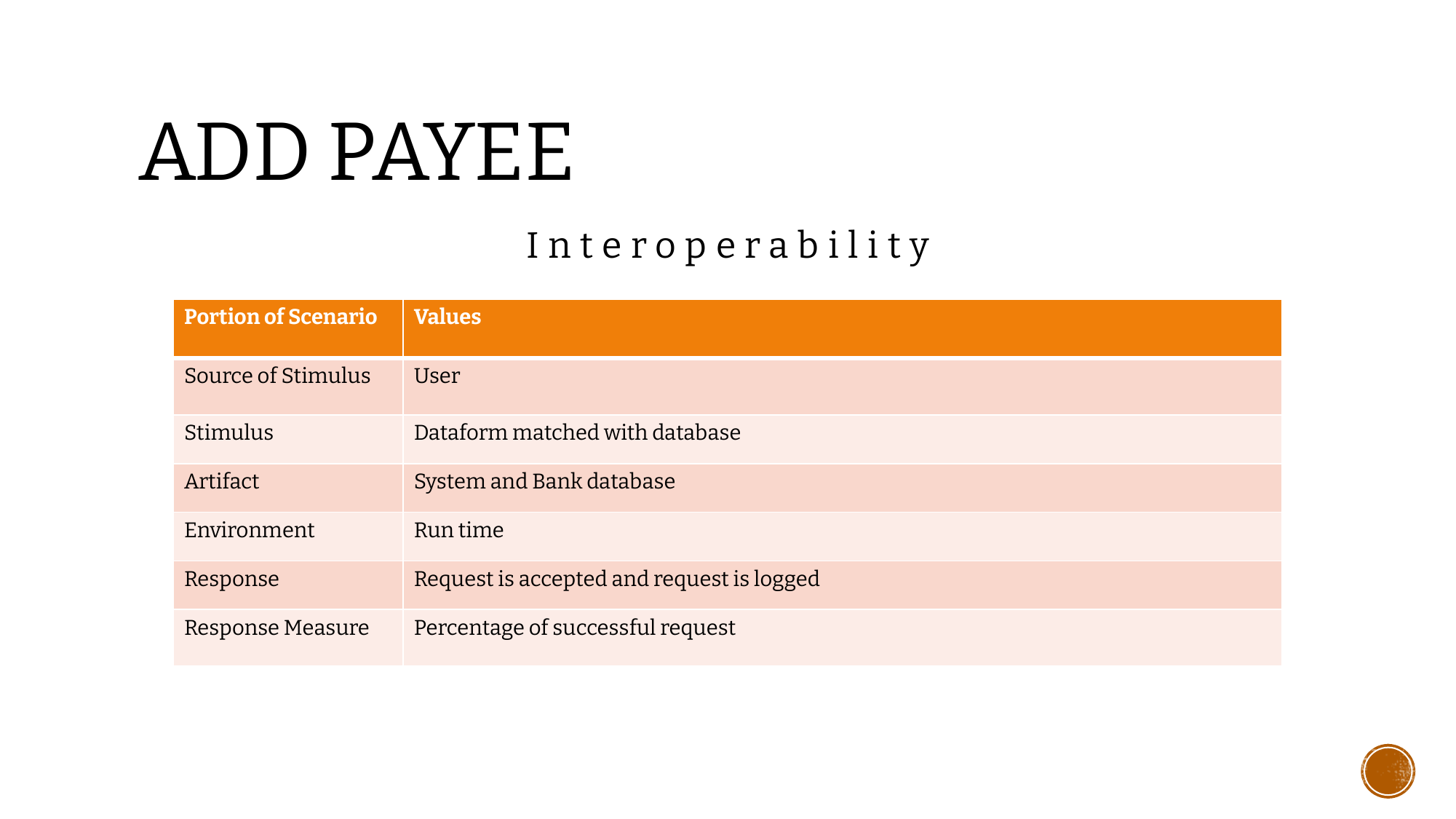

# Add payee
Interoperability
| Portion of Scenario | Values |
| --- | --- |
| Source of Stimulus | User |
| Stimulus | Dataform matched with database |
| Artifact | System and Bank database |
| Environment | Run time |
| Response | Request is accepted and request is logged |
| Response Measure | Percentage of successful request |